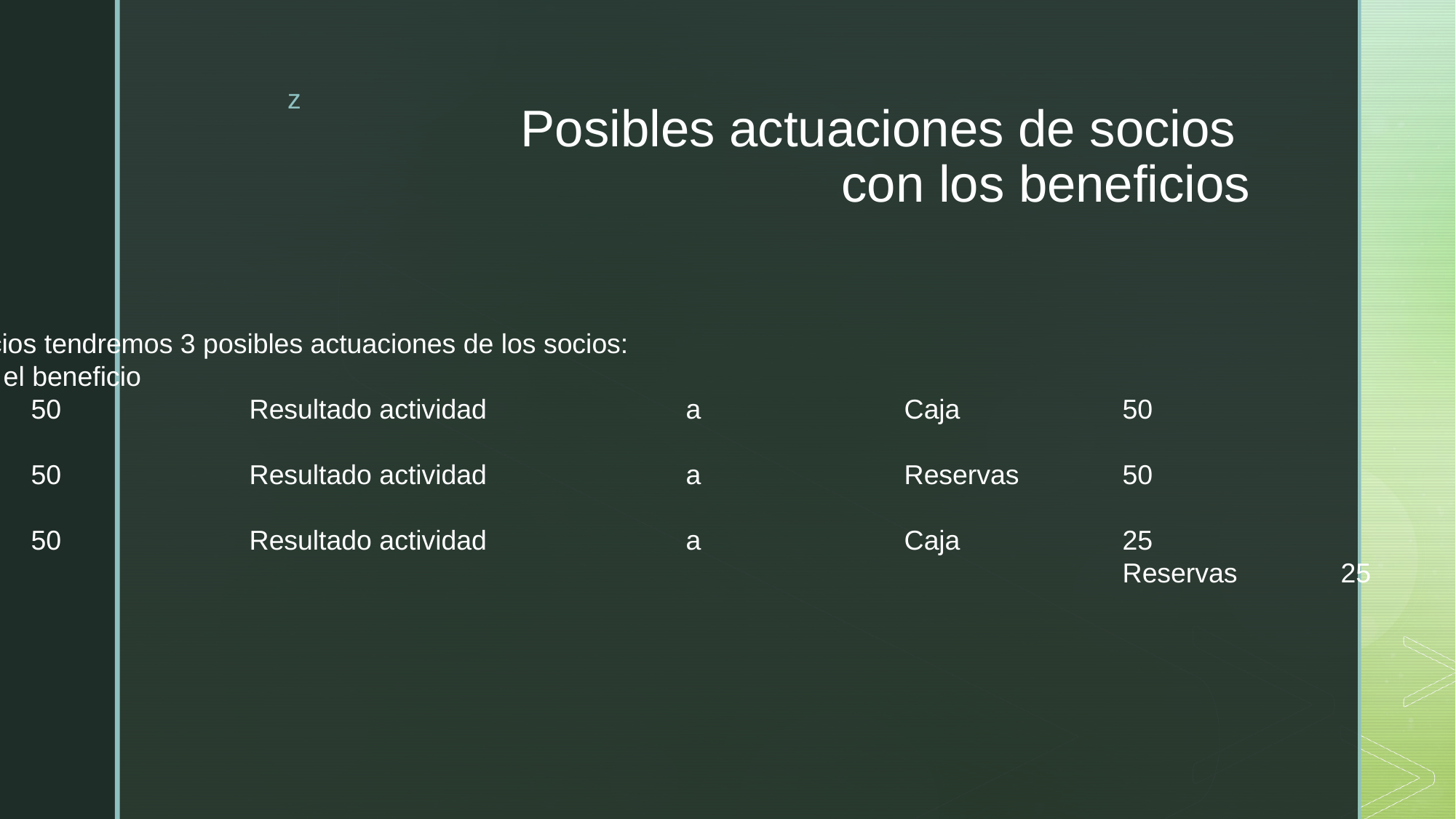

# Posibles actuaciones de socios con los beneficios
Al tener beneficios tendremos 3 posibles actuaciones de los socios:
Retirar todo el beneficio
		50		Resultado actividad		a		Caja		50
2.  Dejarlo todo
		50		Resultado actividad		a		Reservas	50
Dejar parte
		50		Resultado actividad		a 		Caja		25
												Reservas	25